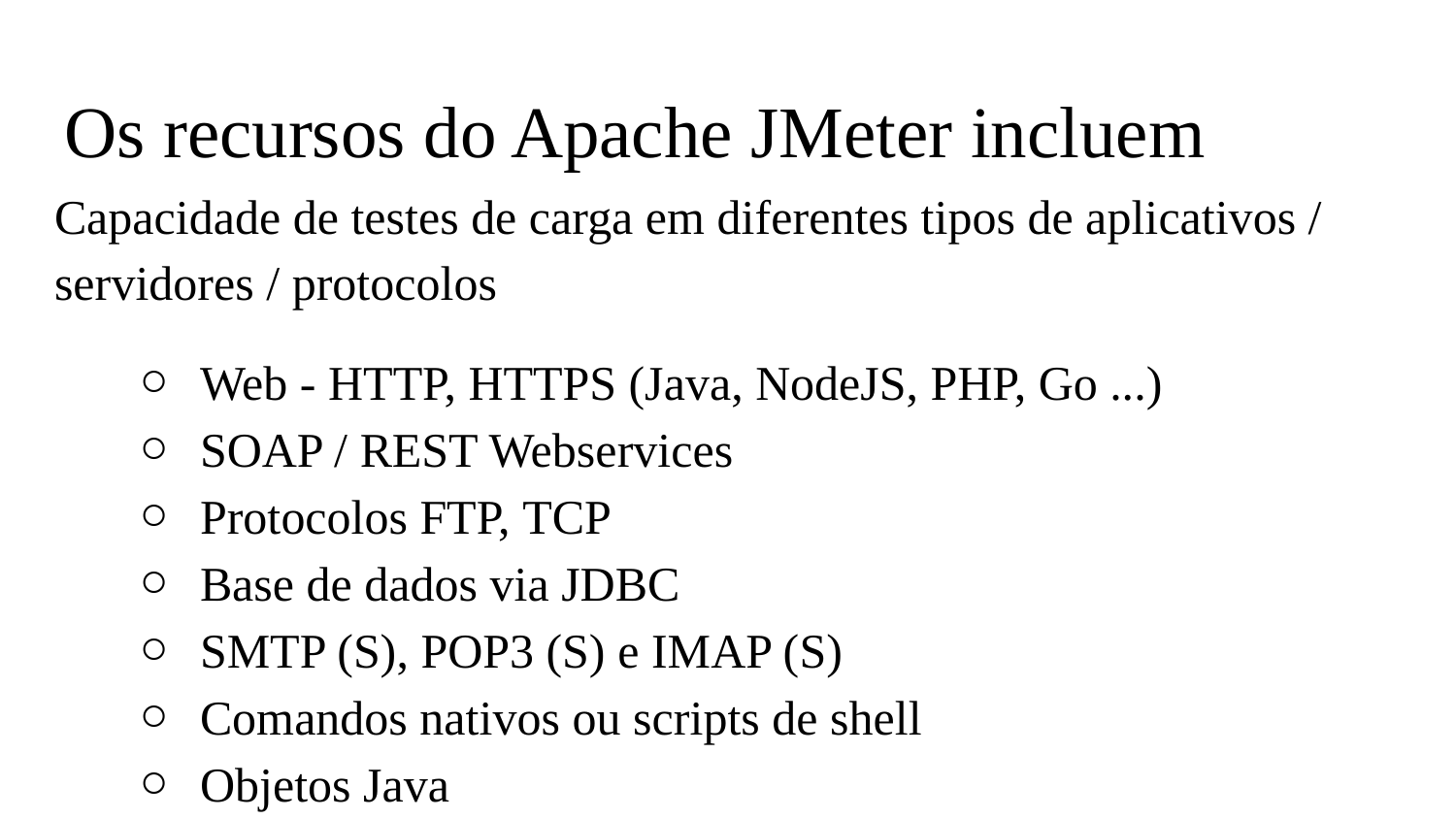

# Os recursos do Apache JMeter incluem
Capacidade de testes de carga em diferentes tipos de aplicativos / servidores / protocolos
Web - HTTP, HTTPS (Java, NodeJS, PHP, Go ...)
SOAP / REST Webservices
Protocolos FTP, TCP
Base de dados via JDBC
SMTP (S), POP3 (S) e IMAP (S)
Comandos nativos ou scripts de shell
Objetos Java